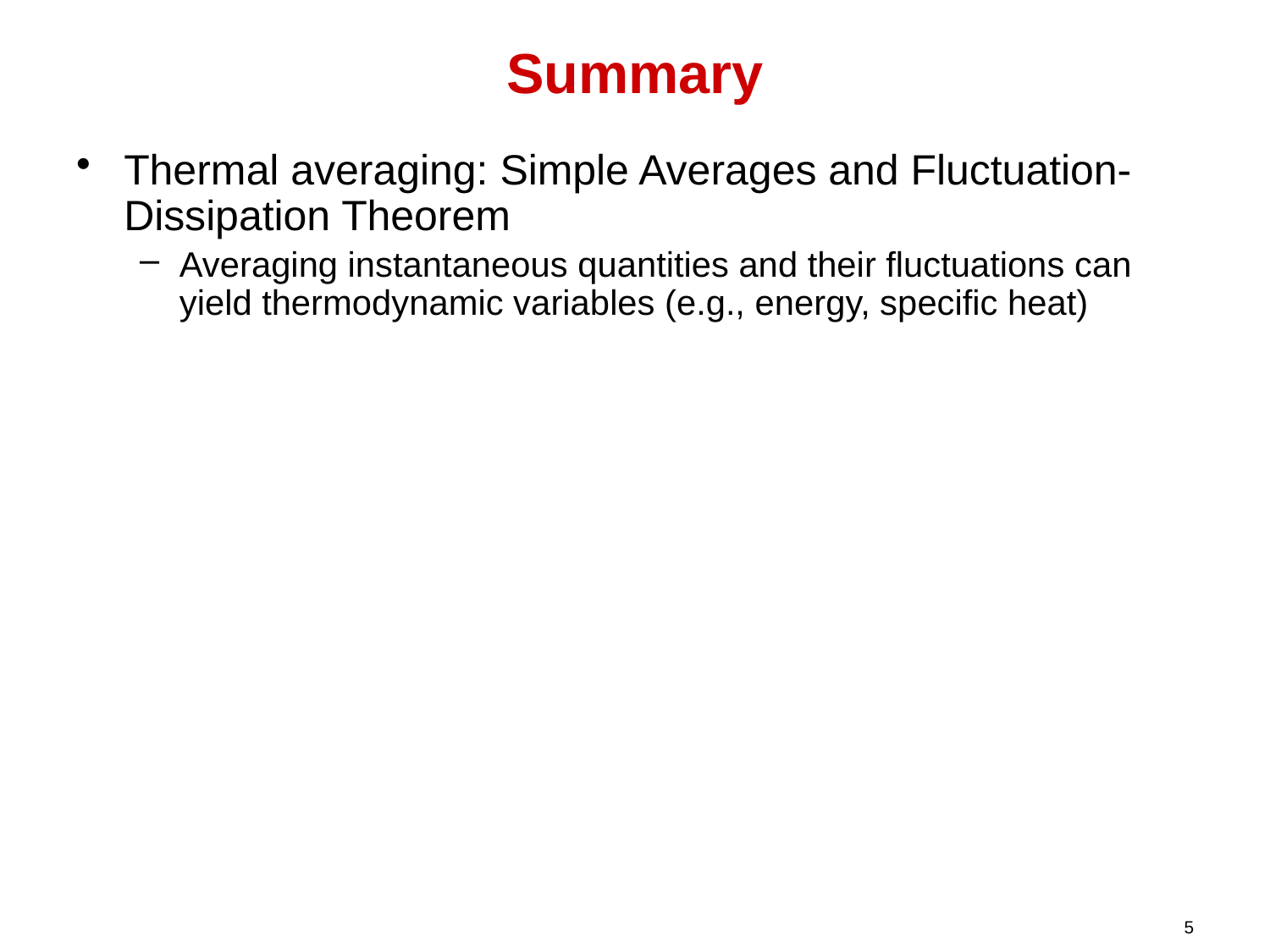

# Summary
Thermal averaging: Simple Averages and Fluctuation-Dissipation Theorem
Averaging instantaneous quantities and their fluctuations can yield thermodynamic variables (e.g., energy, specific heat)

5